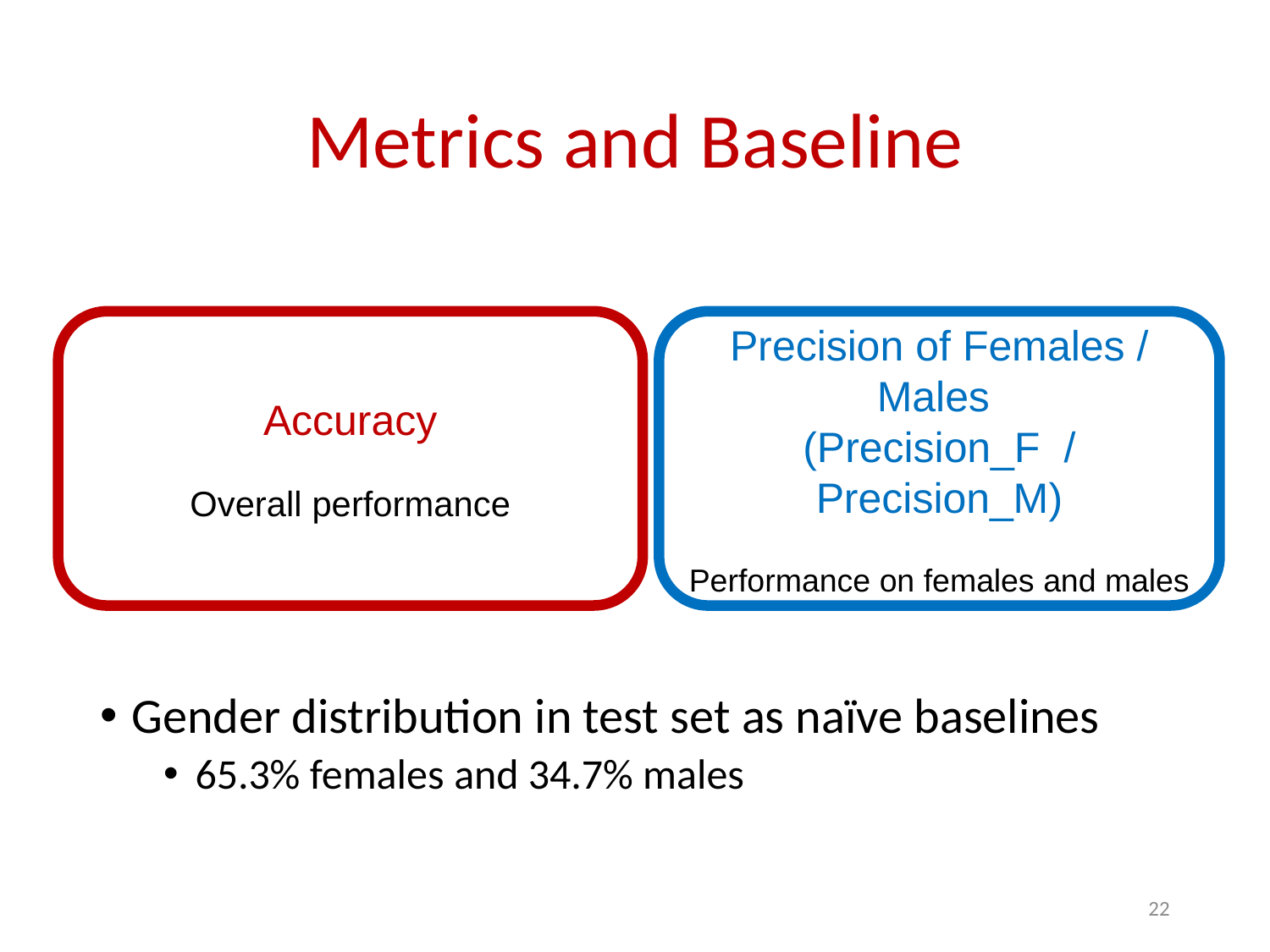

# Metrics and Baseline

Gender distribution in test set as naïve baselines
65.3% females and 34.7% males

Accuracy

Overall performance
Precision of Females / Males
(Precision_F  / Precision_M)

Performance on females and males
22